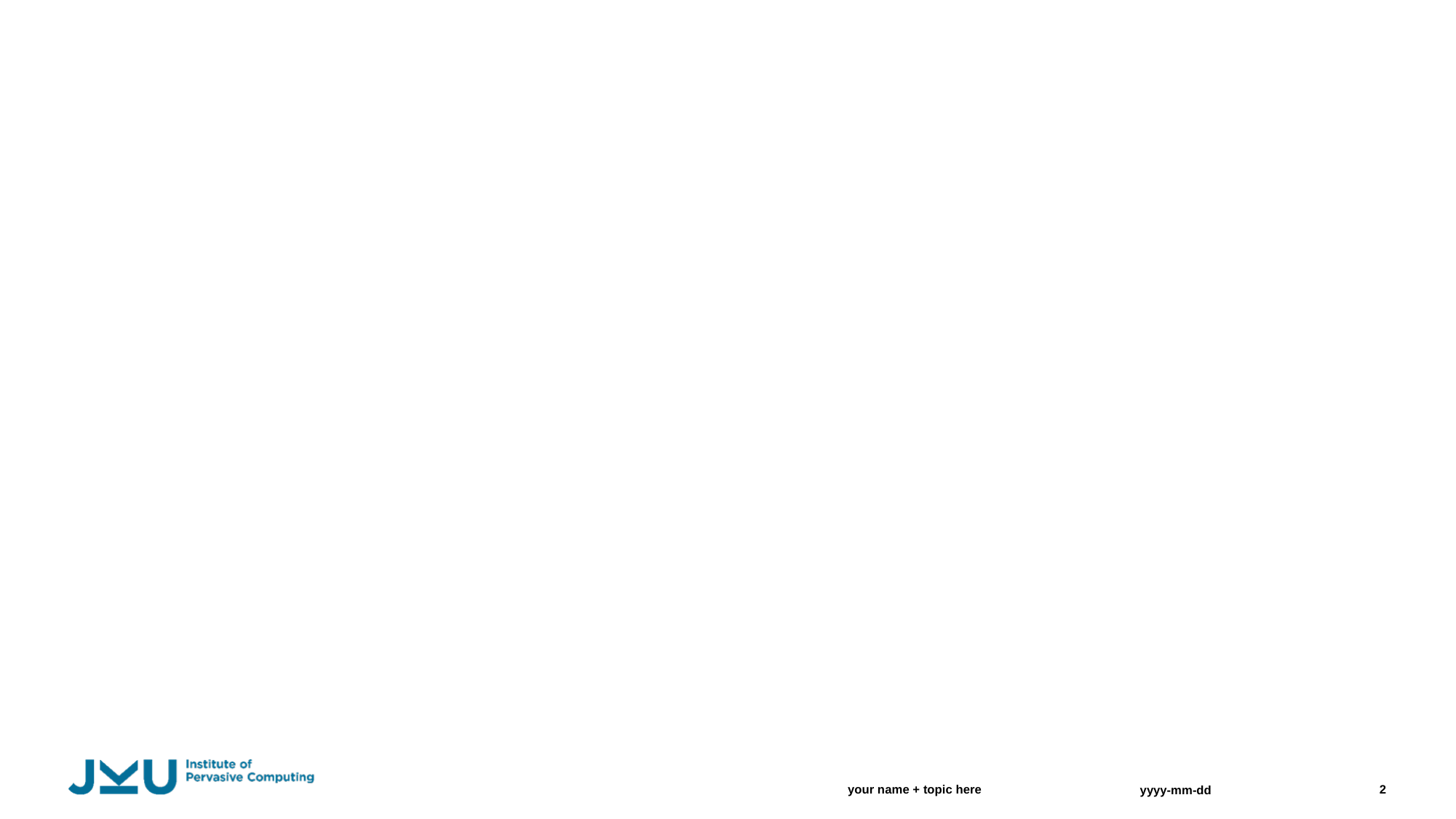

#

your name + topic here
2
yyyy-mm-dd